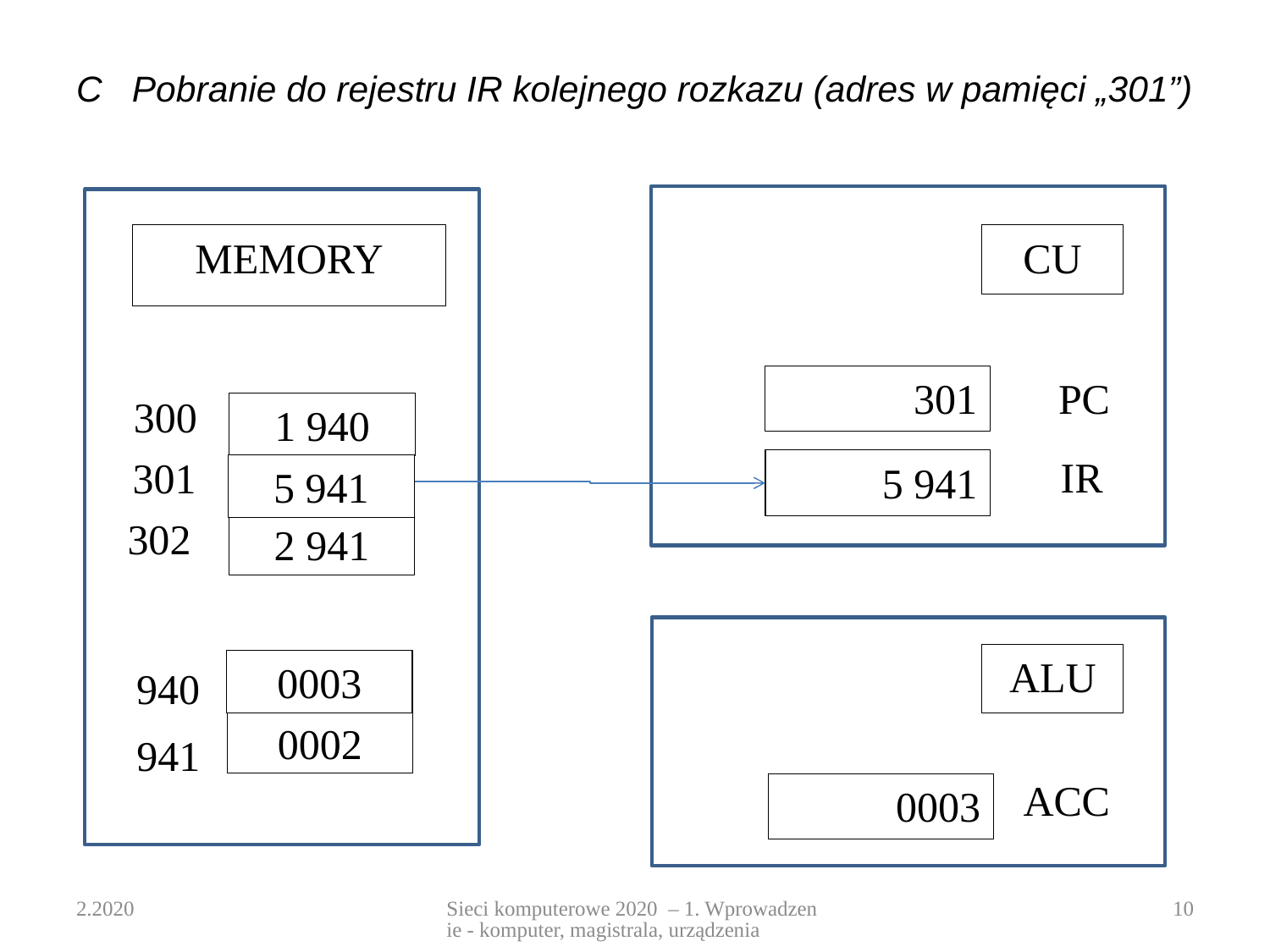

# C   Pobranie do rejestru IR kolejnego rozkazu (adres w pamięci „301”)

CU
PC
301
IR
5 941

MEMORY
300
1 940
301
5 941
302
2 941
0003
940
0002
941

ALU
ACC
 0003
2.2020
Sieci komputerowe 2020  – 1. Wprowadzenie - komputer, magistrala, urządzenia
10